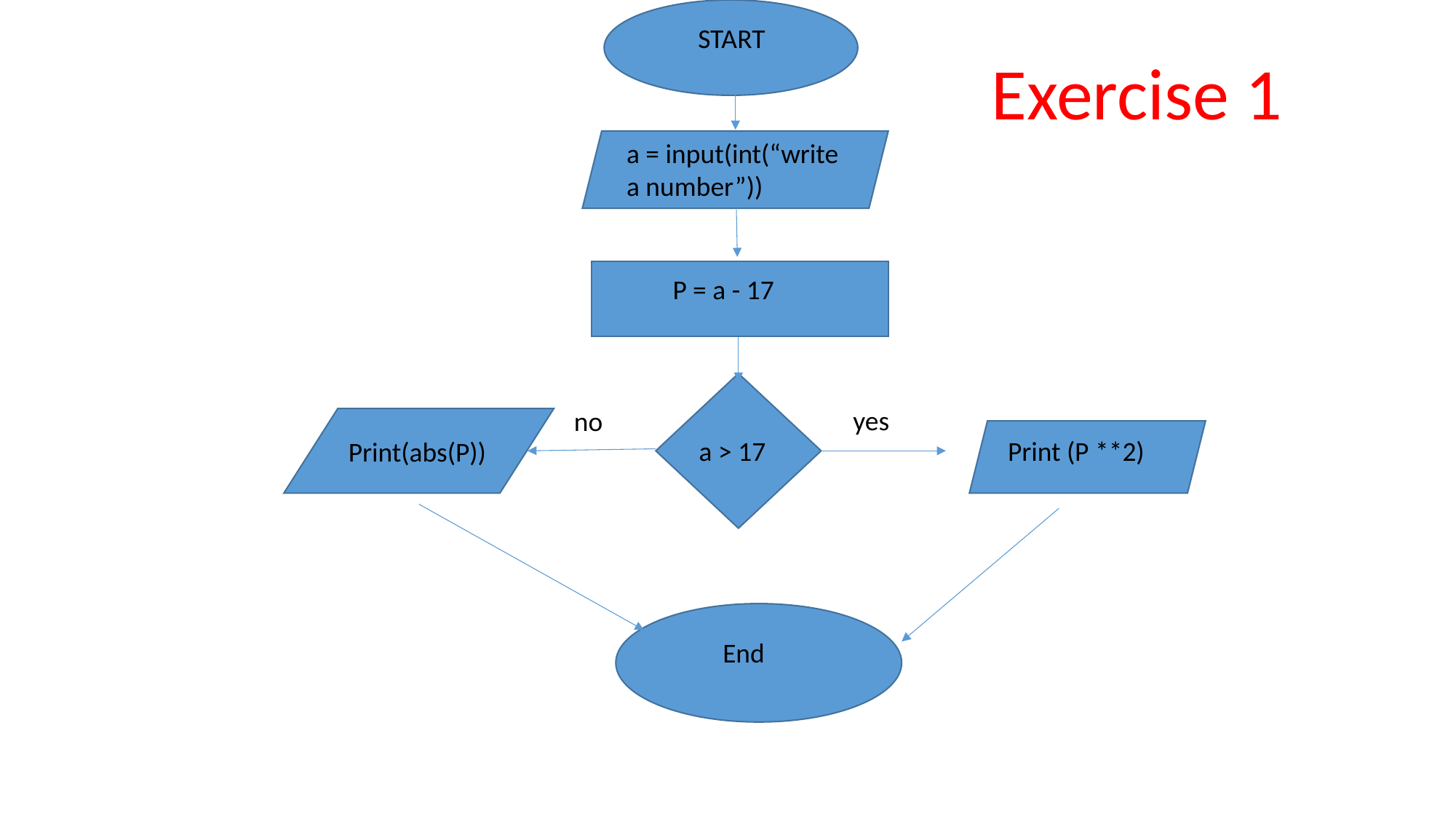

START
Exercise 1

a = input(int(“write a number”))

 P = a - 17

yes
no
Print(abs(P))

a > 17
Print (P **2)

      End